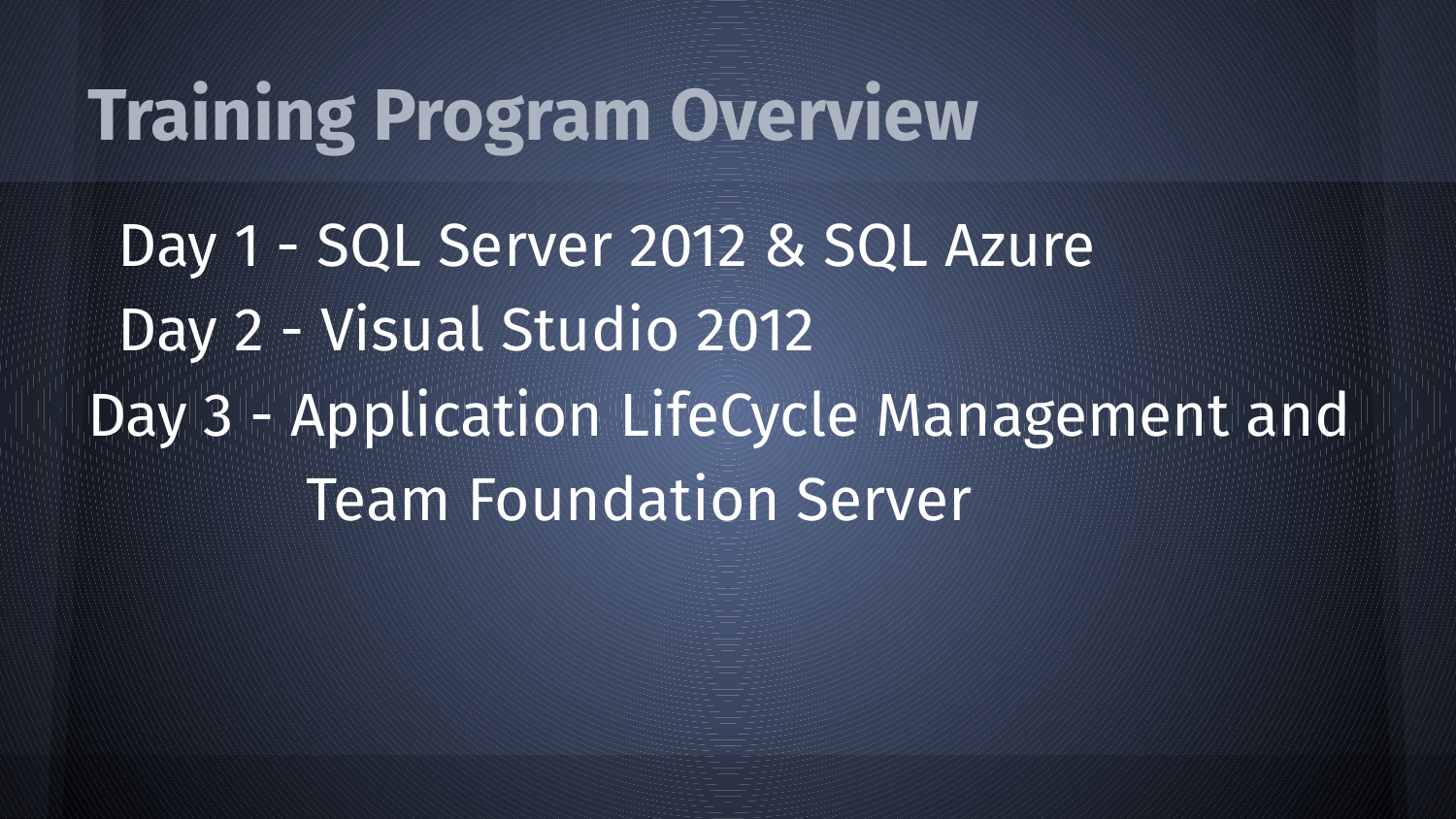

# Training Program Overview
Day 1 - SQL Server 2012 & SQL Azure
Day 2 - Visual Studio 2012
Day 3 - Application LifeCycle Management and
Team Foundation Server